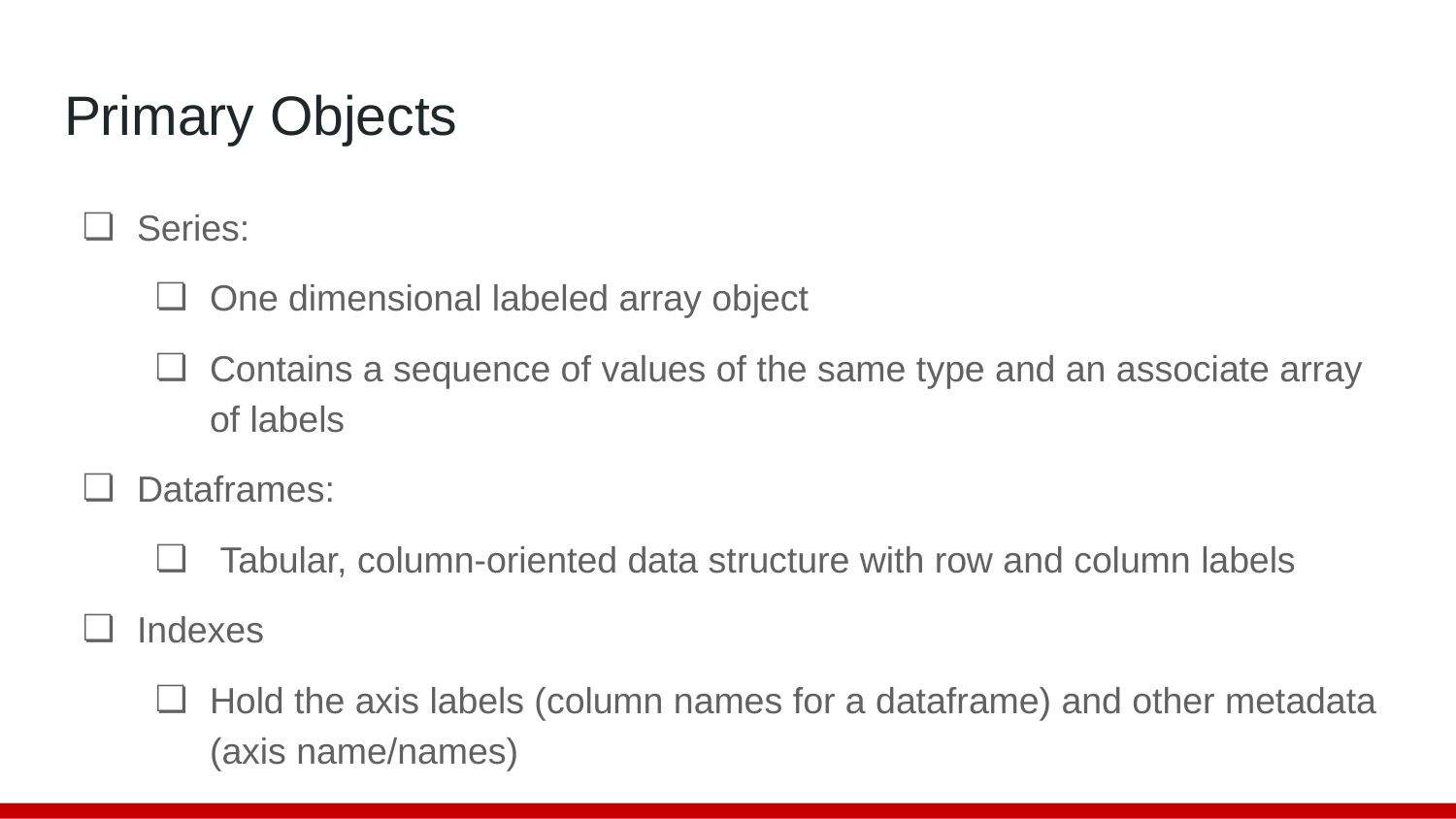

# Primary Objects
Series:
One dimensional labeled array object
Contains a sequence of values of the same type and an associate array of labels
Dataframes:
 Tabular, column-oriented data structure with row and column labels
Indexes
Hold the axis labels (column names for a dataframe) and other metadata (axis name/names)